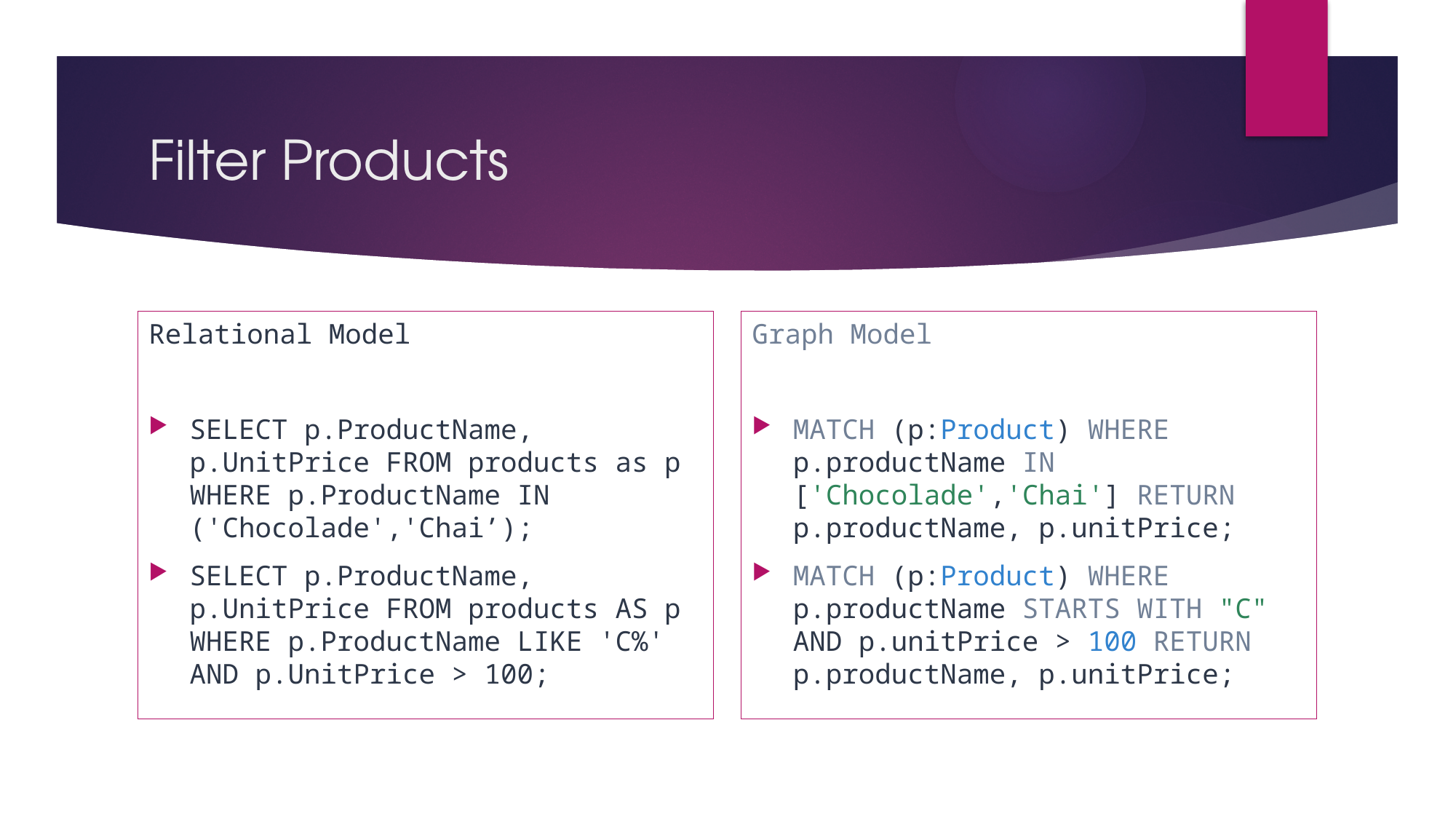

# Filter Products
Relational Model

SELECT p.ProductName, p.UnitPrice FROM products as p WHERE p.ProductName IN ('Chocolade','Chai’);
SELECT p.ProductName, p.UnitPrice FROM products AS p WHERE p.ProductName LIKE 'C%' AND p.UnitPrice > 100;
Graph Model

MATCH (p:Product) WHERE p.productName IN ['Chocolade','Chai'] RETURN p.productName, p.unitPrice;
MATCH (p:Product) WHERE p.productName STARTS WITH "C" AND p.unitPrice > 100 RETURN p.productName, p.unitPrice;